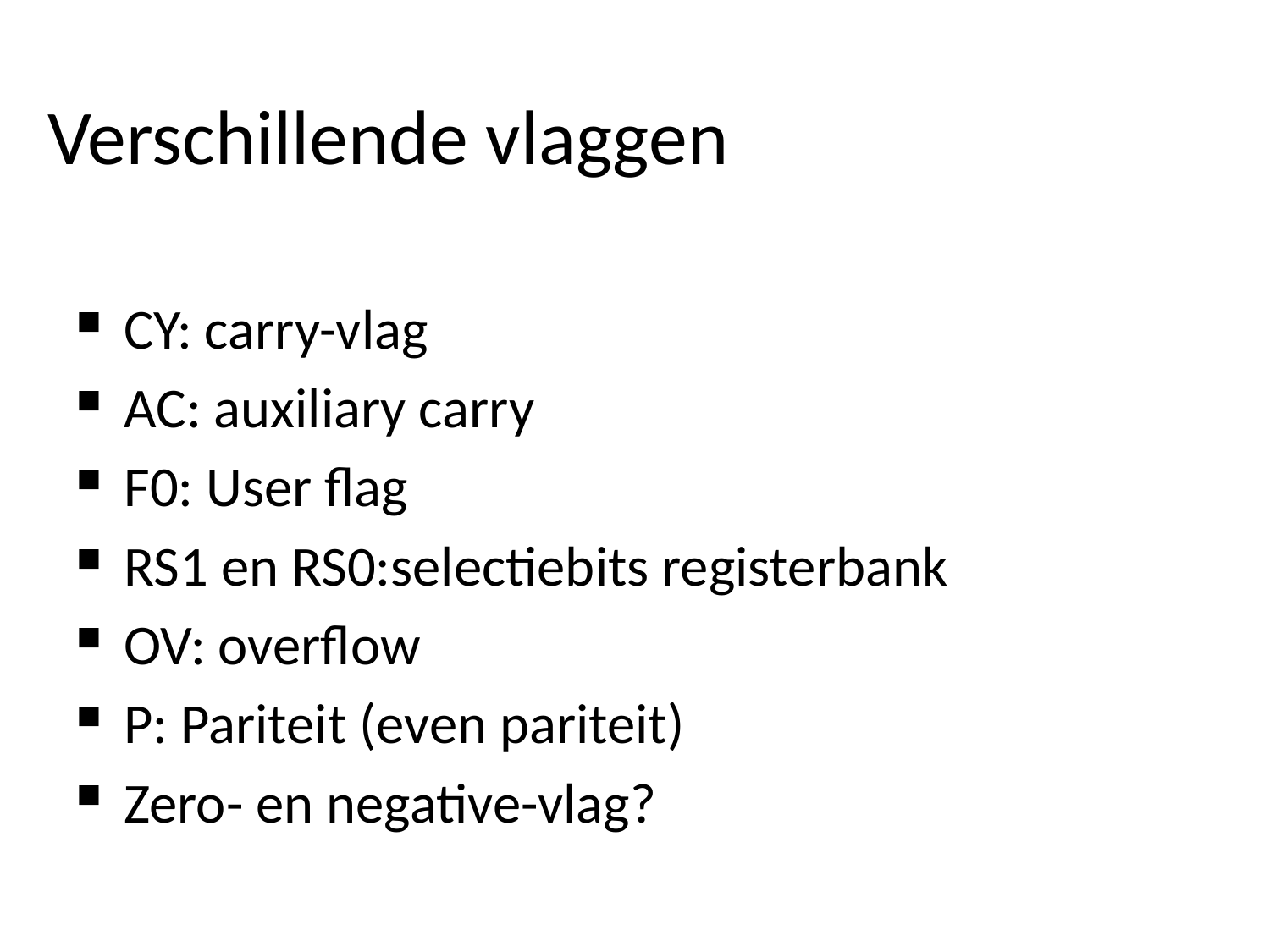

# Verschillende vlaggen
CY: carry-vlag
AC: auxiliary carry
F0: User flag
RS1 en RS0:selectiebits registerbank
OV: overflow
P: Pariteit (even pariteit)
Zero- en negative-vlag?